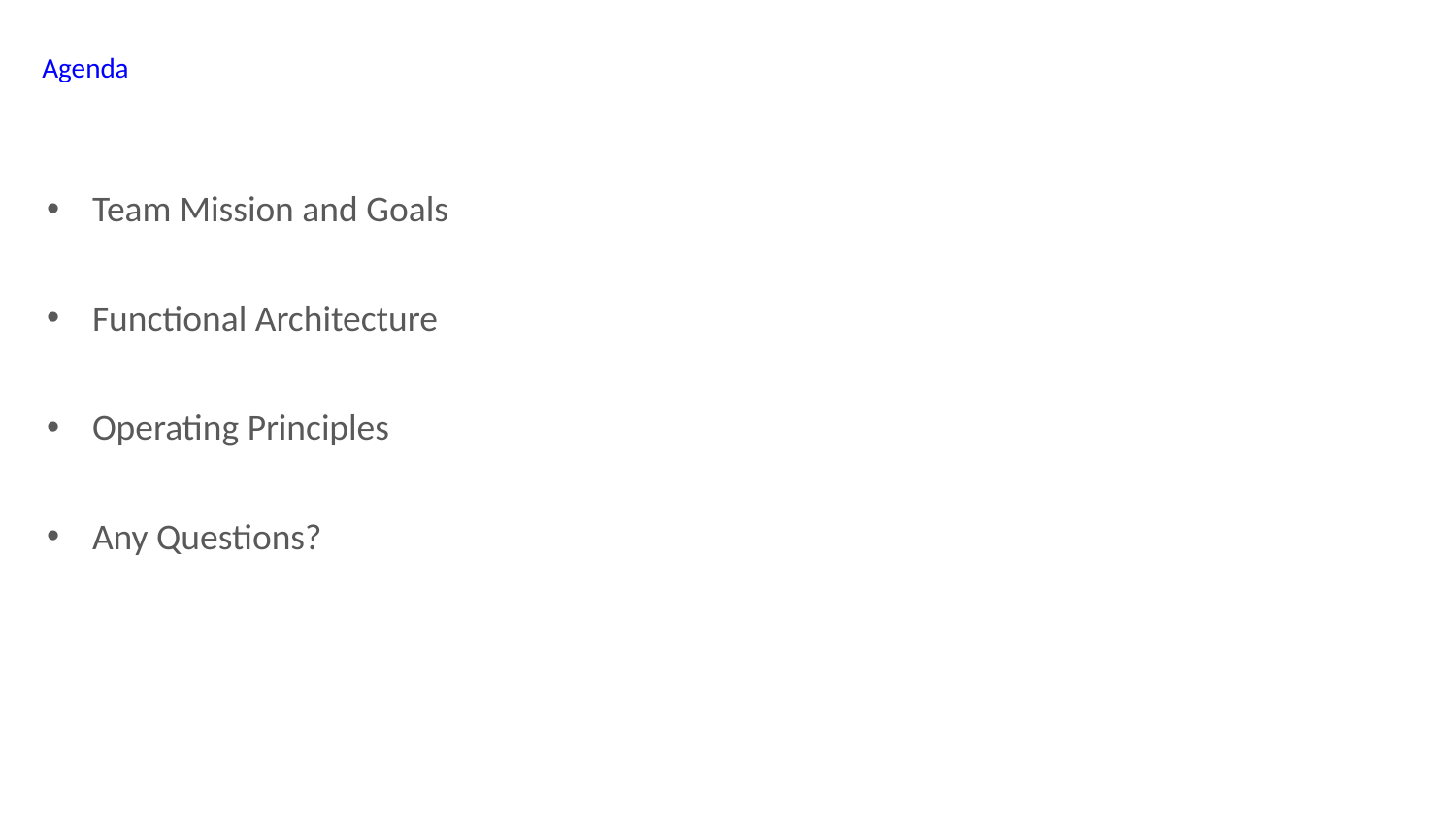

Agenda
Team Mission and Goals
Functional Architecture
Operating Principles
Any Questions?